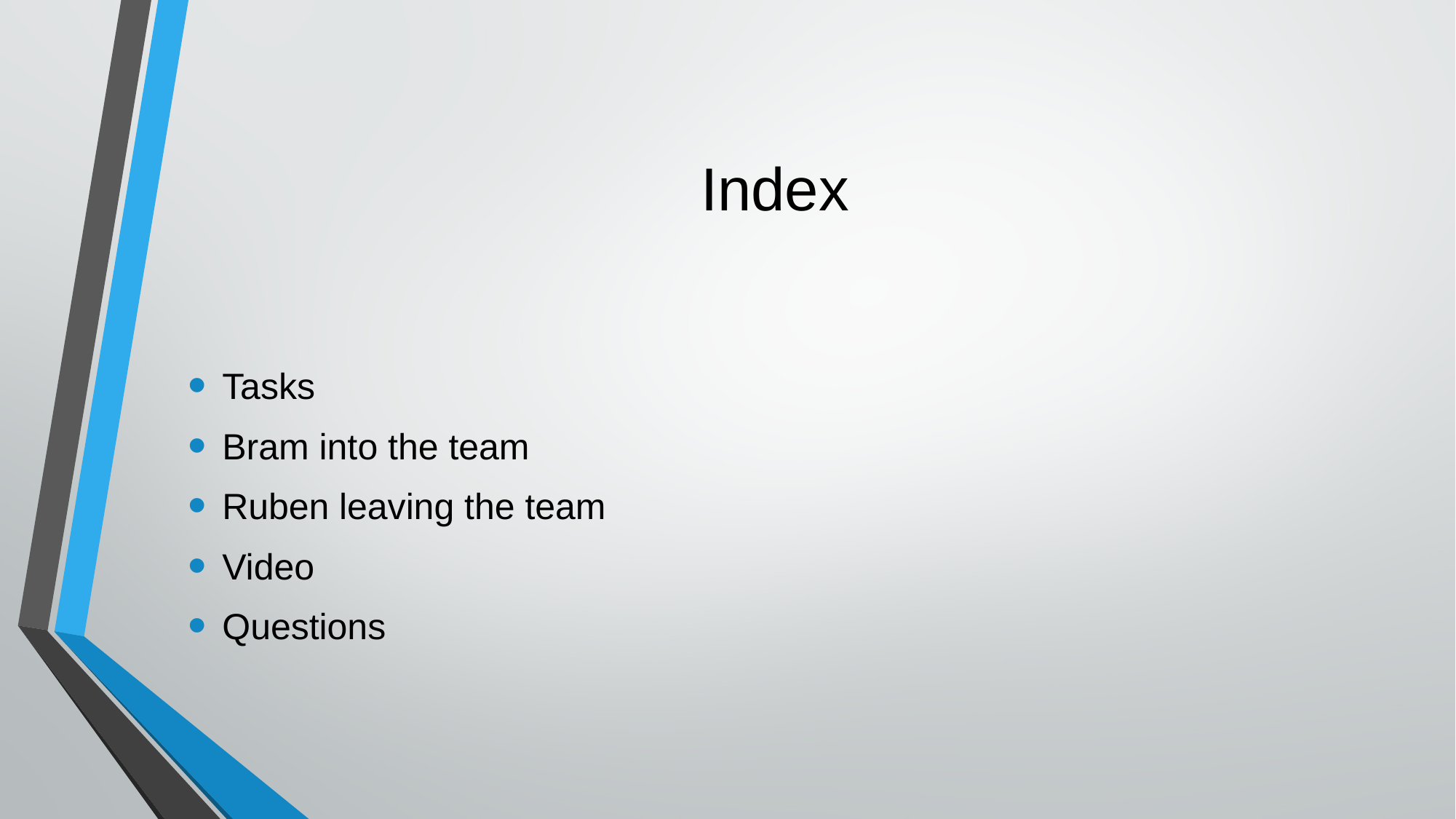

# Index
Tasks
Bram into the team
Ruben leaving the team
Video
Questions